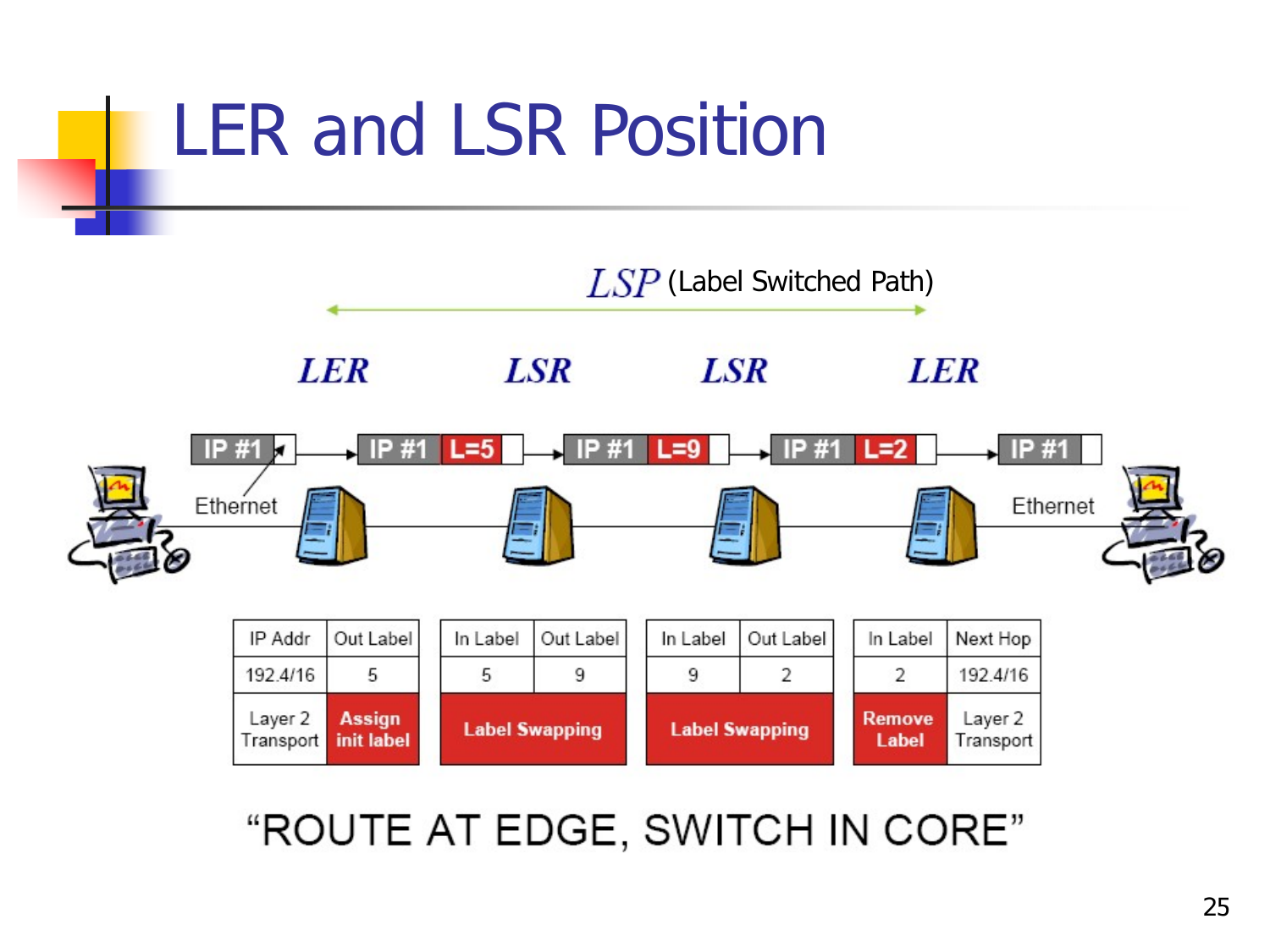

# LER and LSR Position

(Label Switched Path)
25